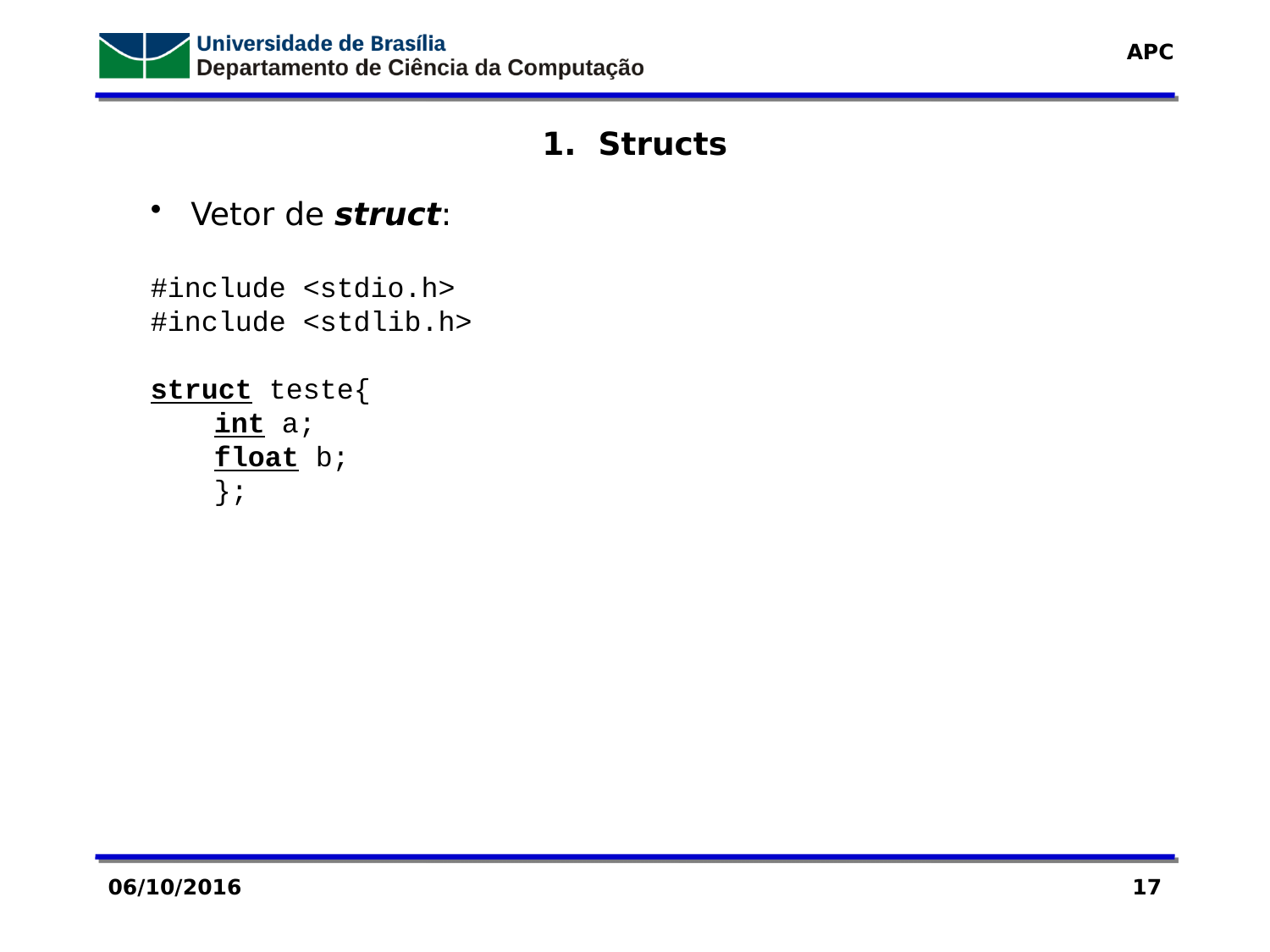

1.  Structs
 Vetor de struct:

#include <stdio.h>
#include <stdlib.h>

struct teste{
int a;
float b;
};

06/10/2016
17